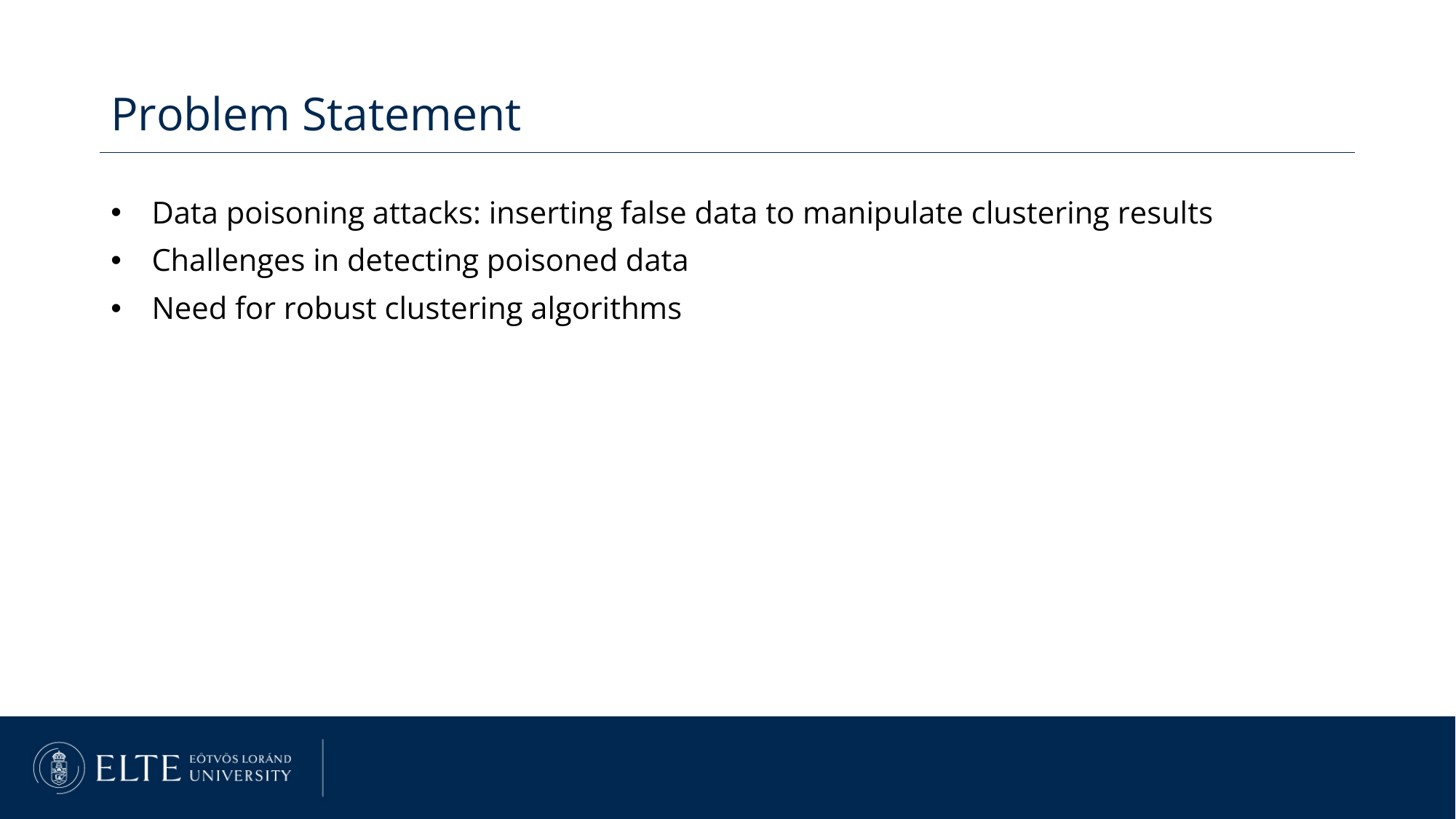

Problem Statement
Data poisoning attacks: inserting false data to manipulate clustering results
Challenges in detecting poisoned data
Need for robust clustering algorithms